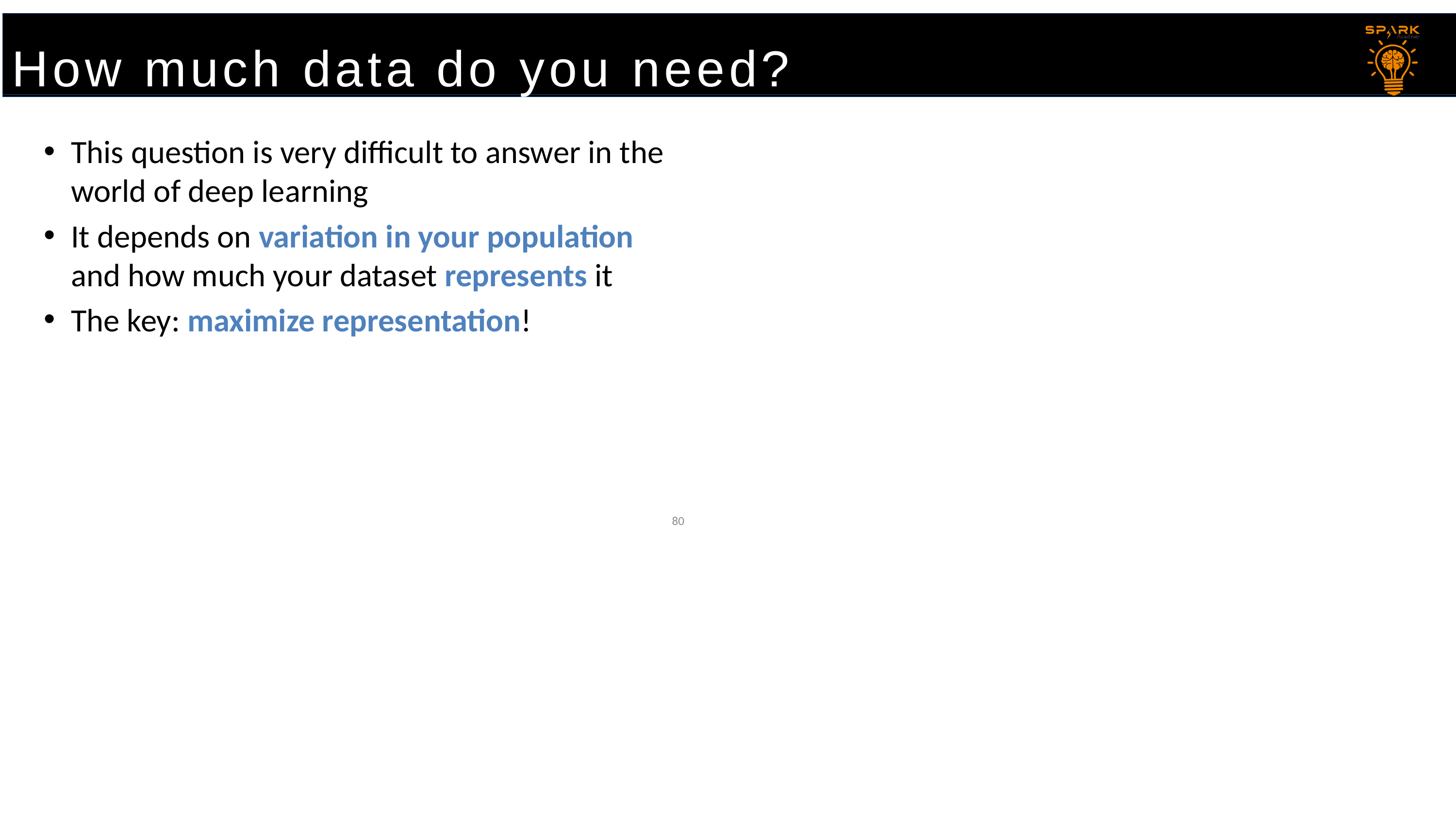

How much data do you need?
Disadvantages of cross-validation

This question is very difficult to answer in the world of deep learning
It depends on variation in your population and how much your dataset represents it
The key: maximize representation!
80